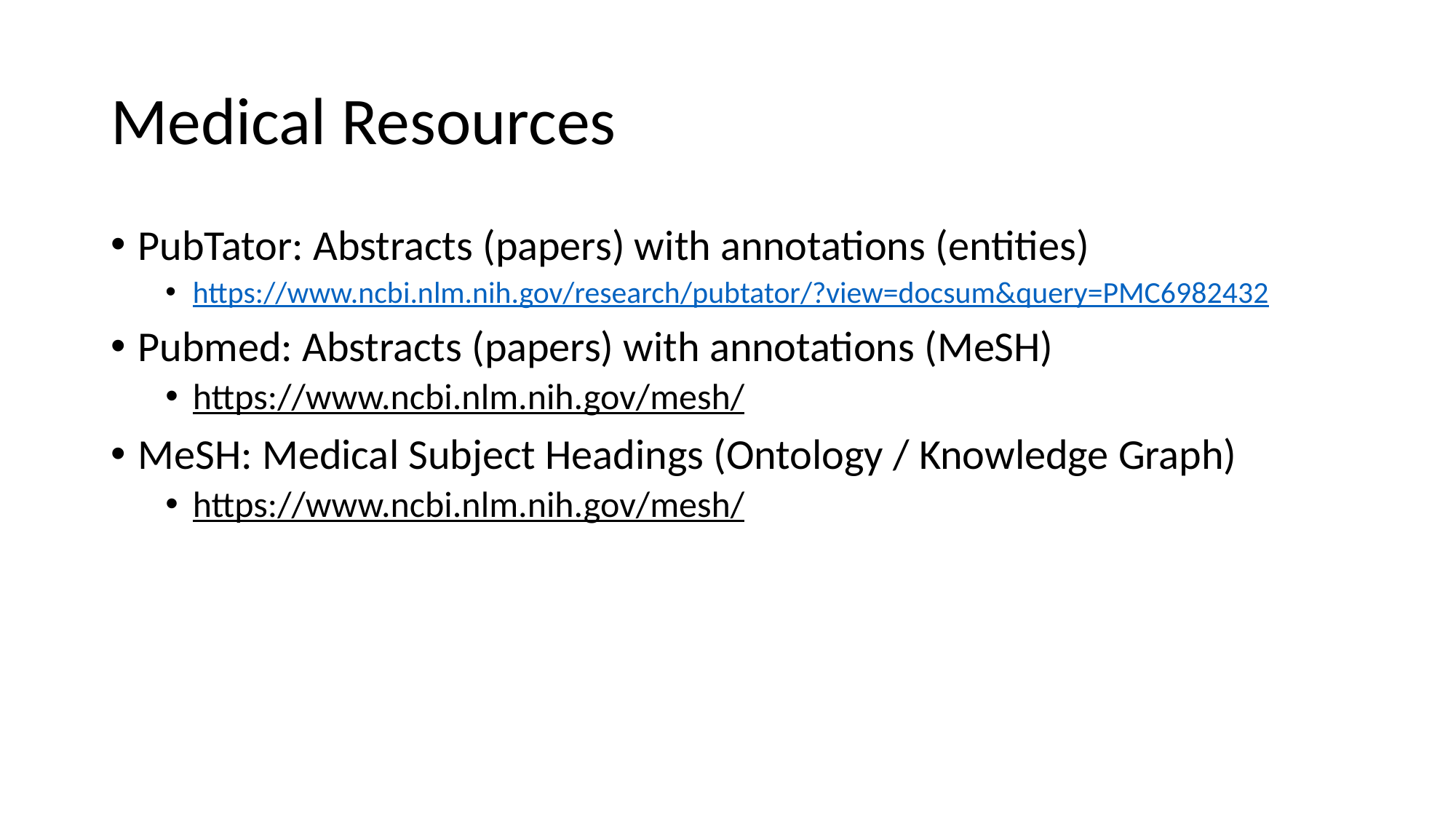

# Medical Resources
PubTator: Abstracts (papers) with annotations (entities)
https://www.ncbi.nlm.nih.gov/research/pubtator/?view=docsum&query=PMC6982432
Pubmed: Abstracts (papers) with annotations (MeSH)
https://www.ncbi.nlm.nih.gov/mesh/
MeSH: Medical Subject Headings (Ontology / Knowledge Graph)
https://www.ncbi.nlm.nih.gov/mesh/